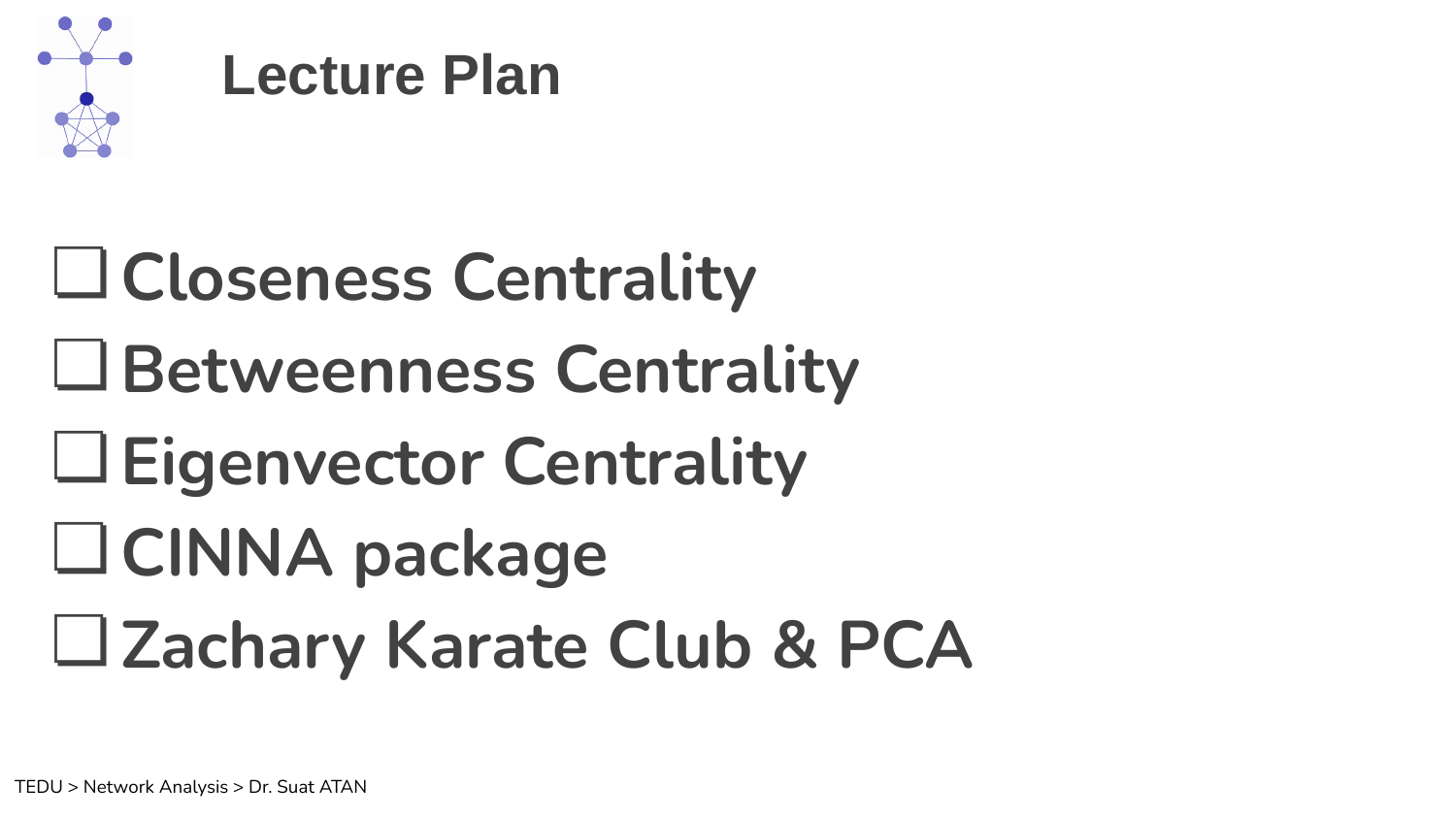

# Lecture Plan
Closeness Centrality
Betweenness Centrality
Eigenvector Centrality
CINNA package
Zachary Karate Club & PCA